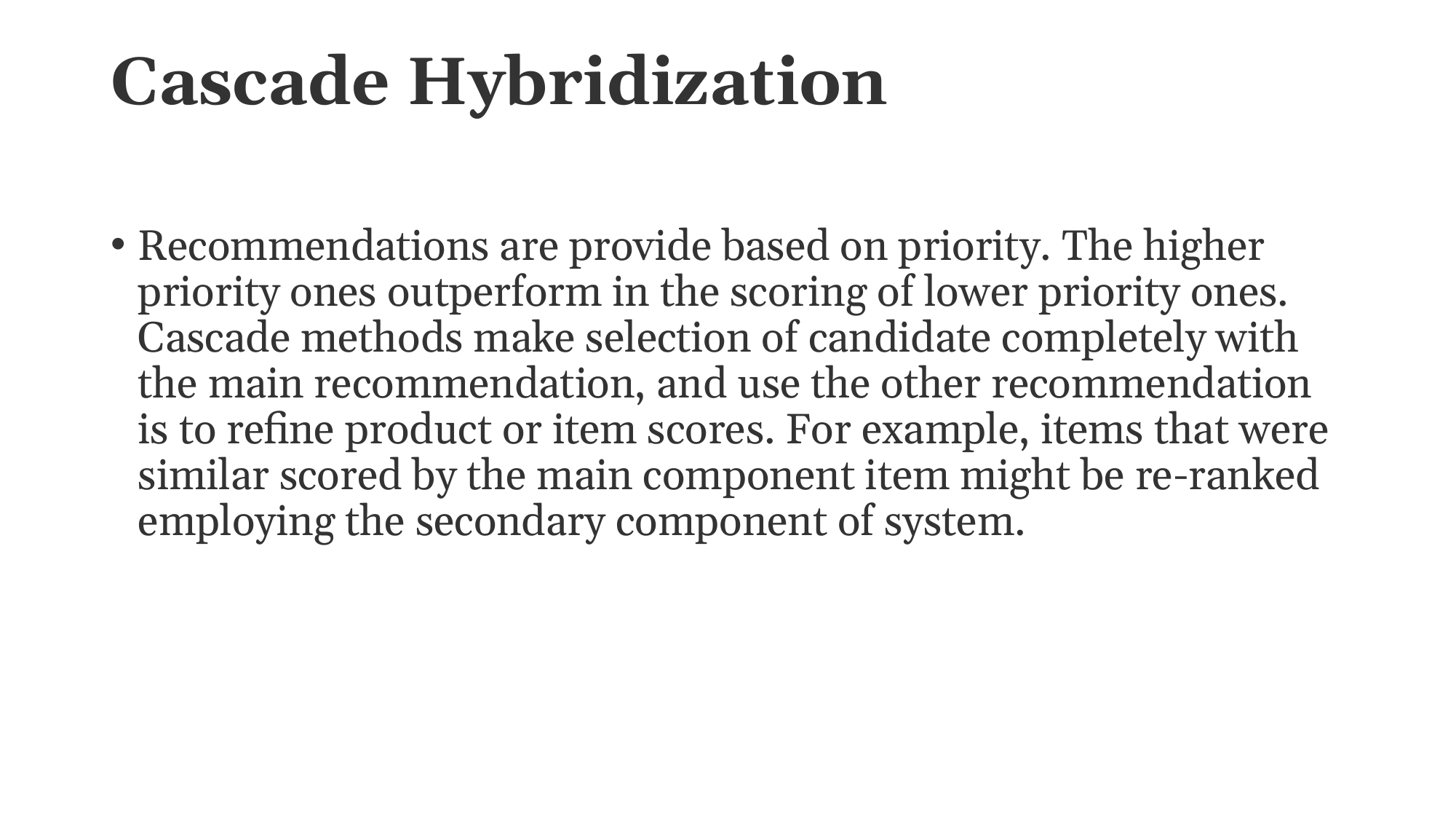

# Cascade Hybridization
Recommendations are provide based on priority. The higher priority ones outperform in the scoring of lower priority ones. Cascade methods make selection of candidate completely with the main recommendation, and use the other recommendation is to refine product or item scores. For example, items that were similar scored by the main component item might be re-ranked employing the secondary component of system.